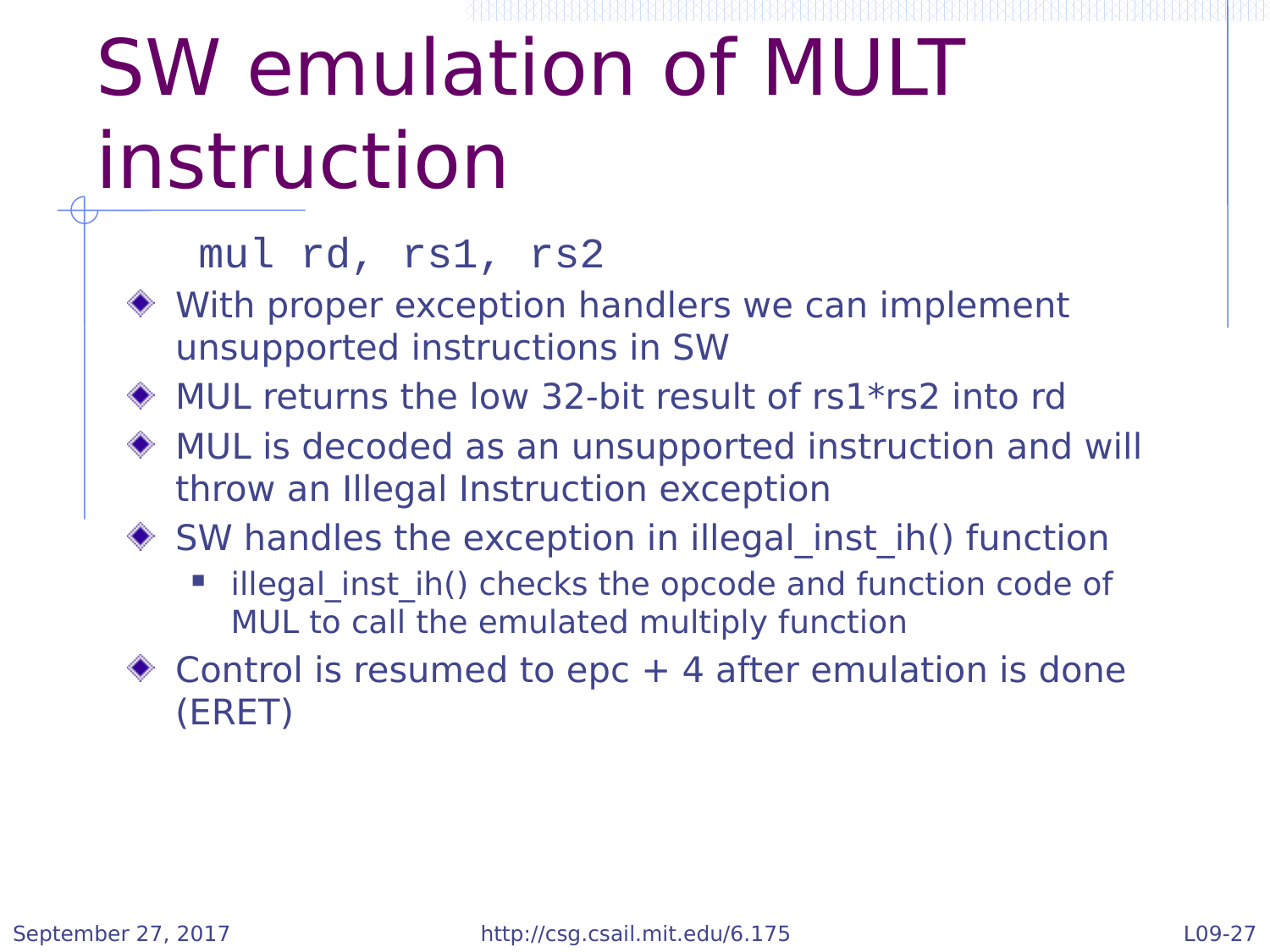

# SW emulation of MULT instruction
 mul rd, rs1, rs2
With proper exception handlers we can implement unsupported instructions in SW
MUL returns the low 32-bit result of rs1*rs2 into rd
MUL is decoded as an unsupported instruction and will throw an Illegal Instruction exception
SW handles the exception in illegal_inst_ih() function
illegal_inst_ih() checks the opcode and function code of MUL to call the emulated multiply function
Control is resumed to epc + 4 after emulation is done (ERET)
September 27, 2017
http://csg.csail.mit.edu/6.175
L09-27